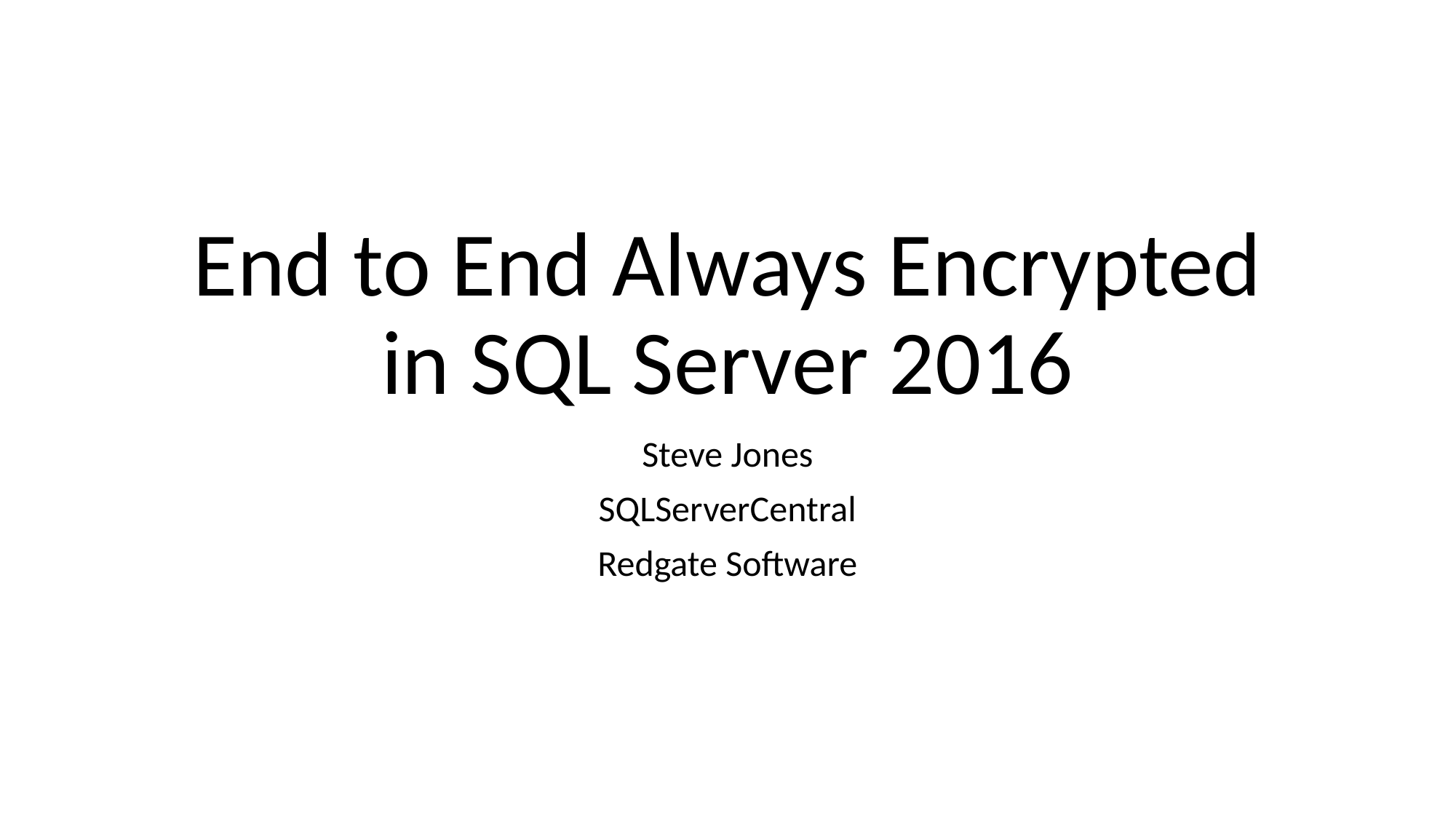

# End to End Always Encrypted in SQL Server 2016
Steve Jones
SQLServerCentral
Redgate Software